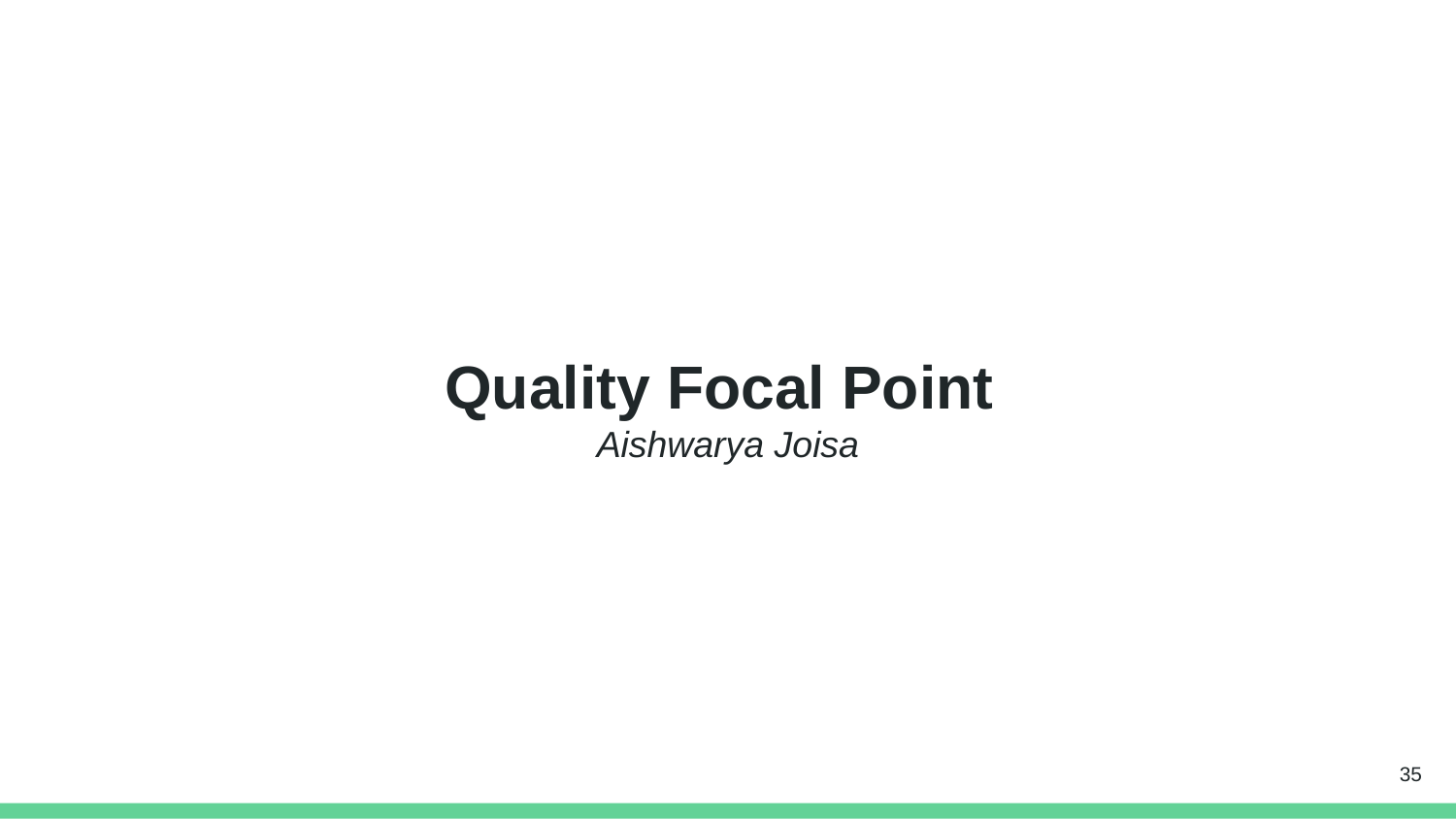

# Quality Focal Point
Aishwarya Joisa

35